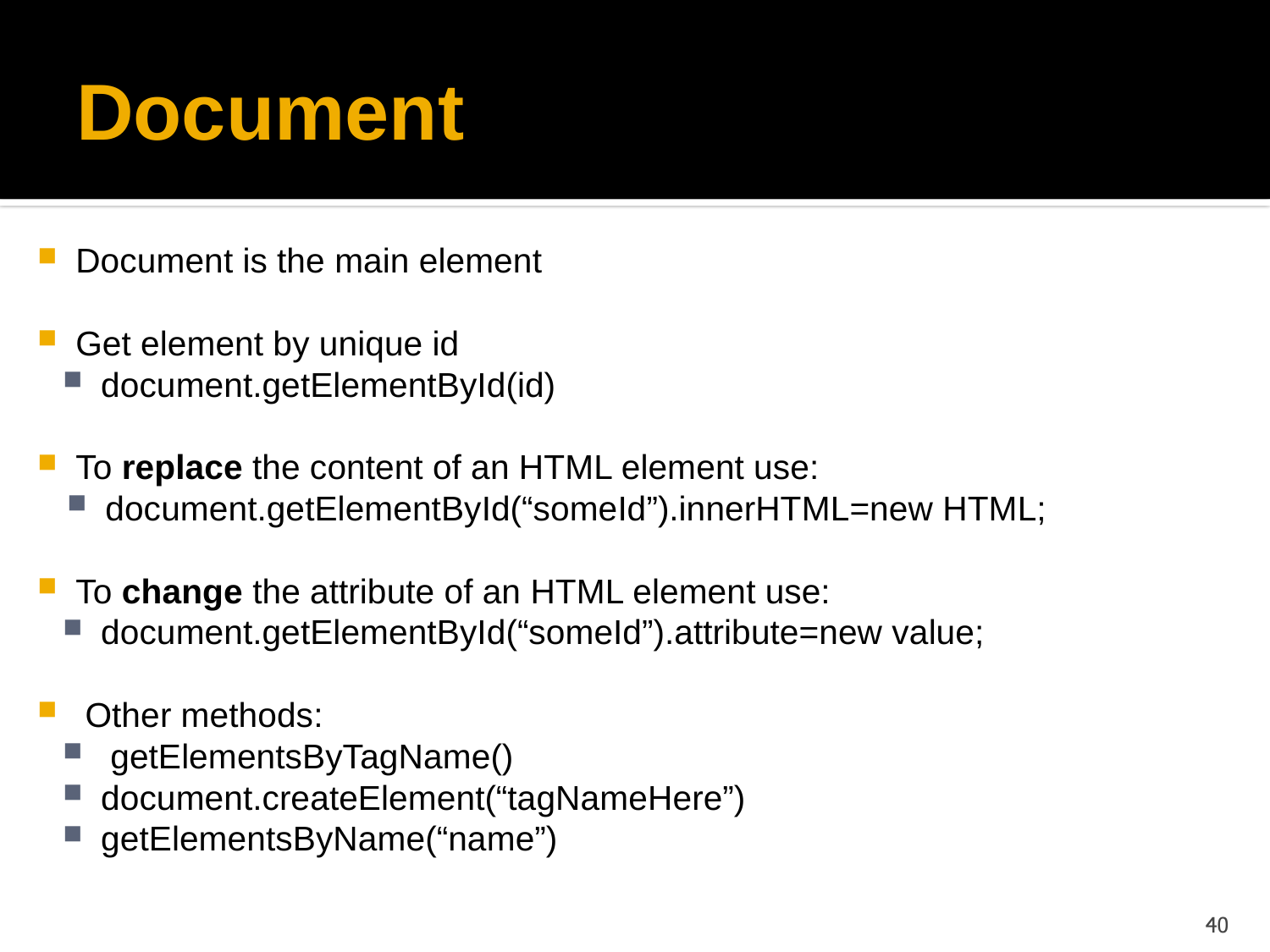

# Document
Document is the main element
Get element by unique id
document.getElementById(id)
To replace the content of an HTML element use:
document.getElementById(“someId”).innerHTML=new HTML;
To change the attribute of an HTML element use:
document.getElementById(“someId”).attribute=new value;
 Other methods:
 getElementsByTagName()
document.createElement(“tagNameHere”)
getElementsByName(“name”)
40